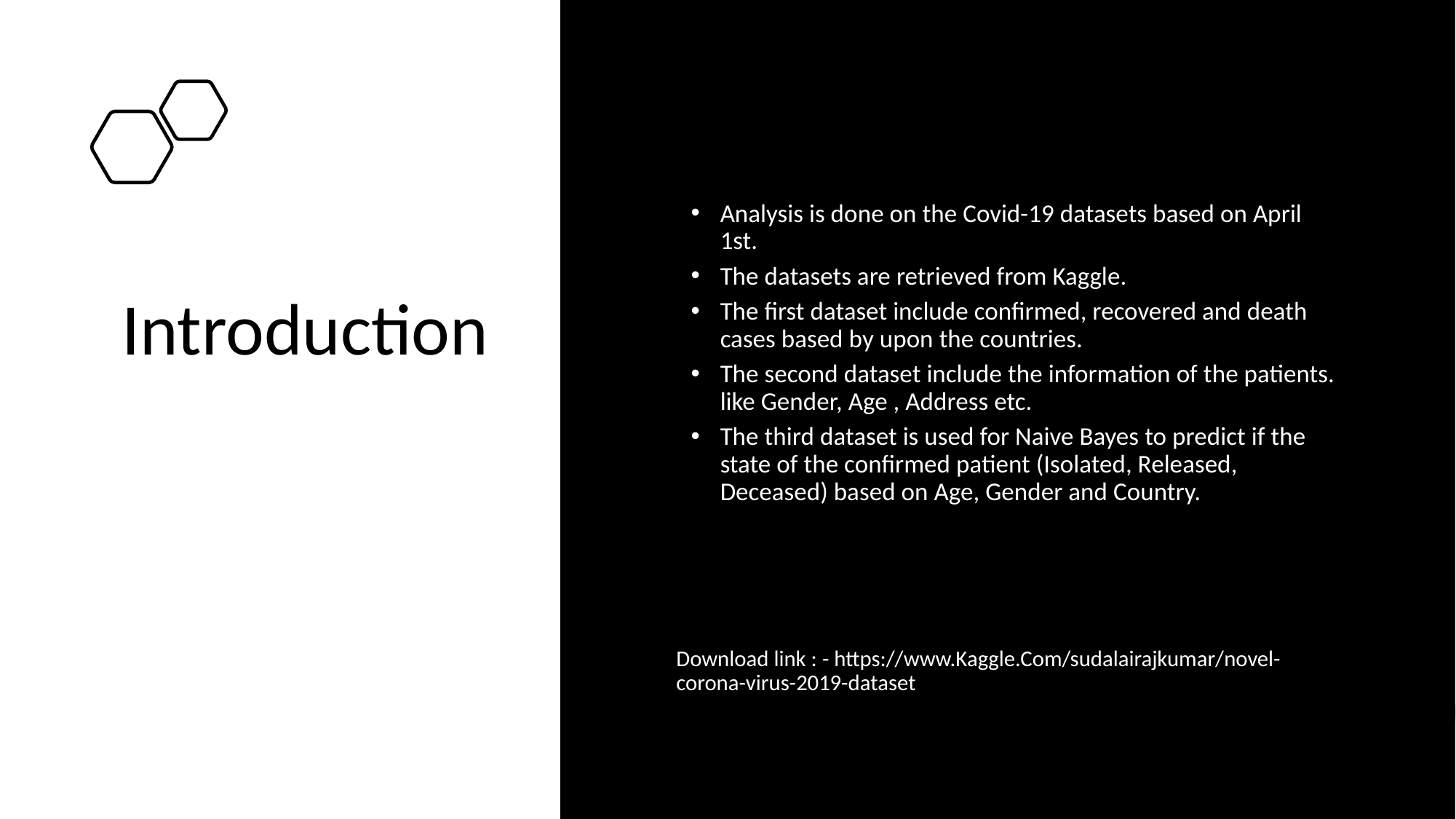

Analysis is done on the Covid-19 datasets based on April 1st.
The datasets are retrieved from Kaggle.
The first dataset include confirmed, recovered and death cases based by upon the countries.
The second dataset include the information of the patients. like Gender, Age , Address etc.
The third dataset is used for Naive Bayes to predict if the state of the confirmed patient (Isolated, Released, Deceased) based on Age, Gender and Country.

Download link : - https://www.Kaggle.Com/sudalairajkumar/novel-corona-virus-2019-dataset

# Introduction